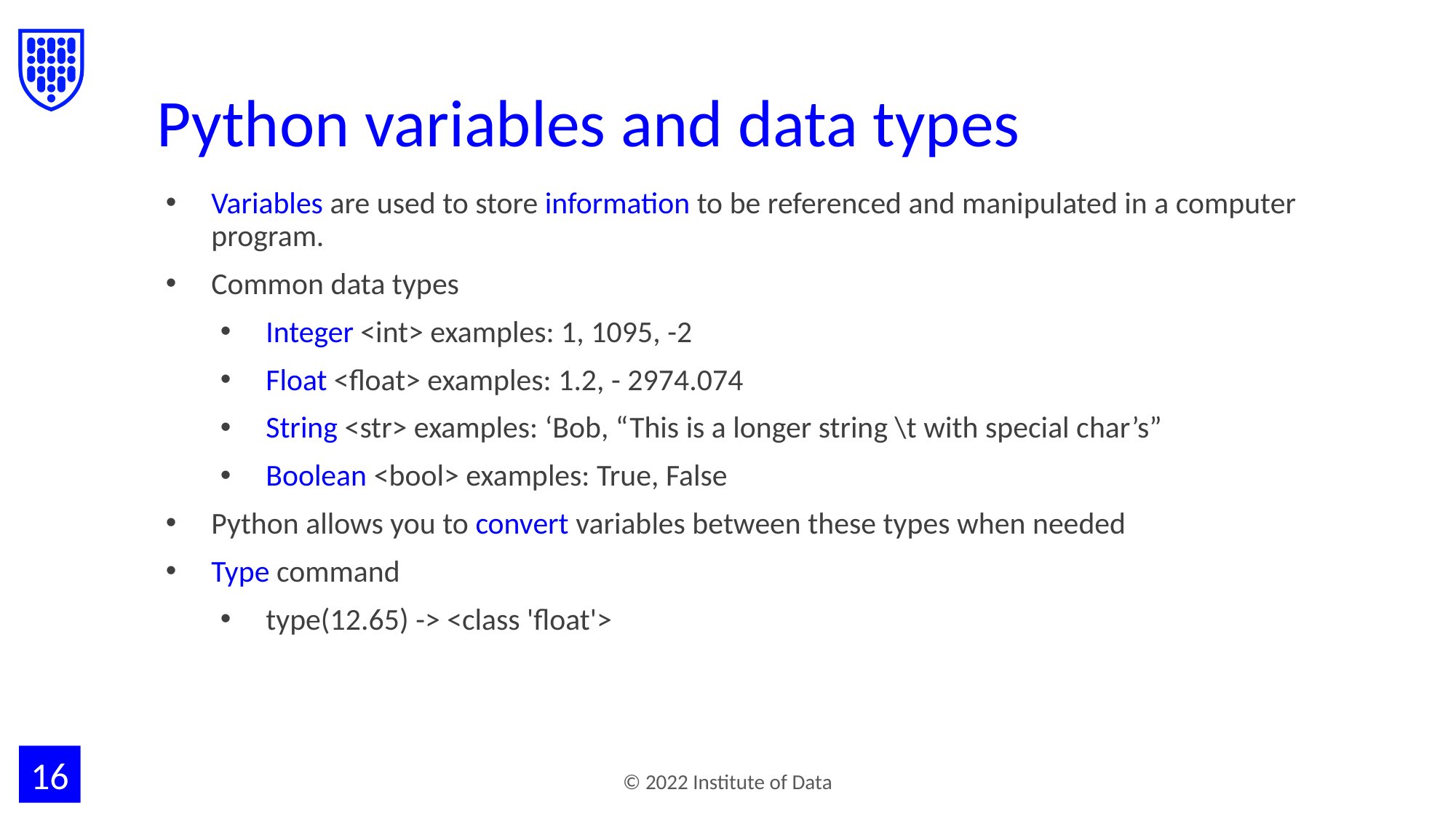

# Python variables and data types
Variables are used to store information to be referenced and manipulated in a computer program.
Common data types
Integer <int> examples: 1, 1095, -2
Float <float> examples: 1.2, - 2974.074
String <str> examples: ‘Bob, “This is a longer string \t with special char’s”
Boolean <bool> examples: True, False
Python allows you to convert variables between these types when needed
Type command
type(12.65) -> <class 'float'>